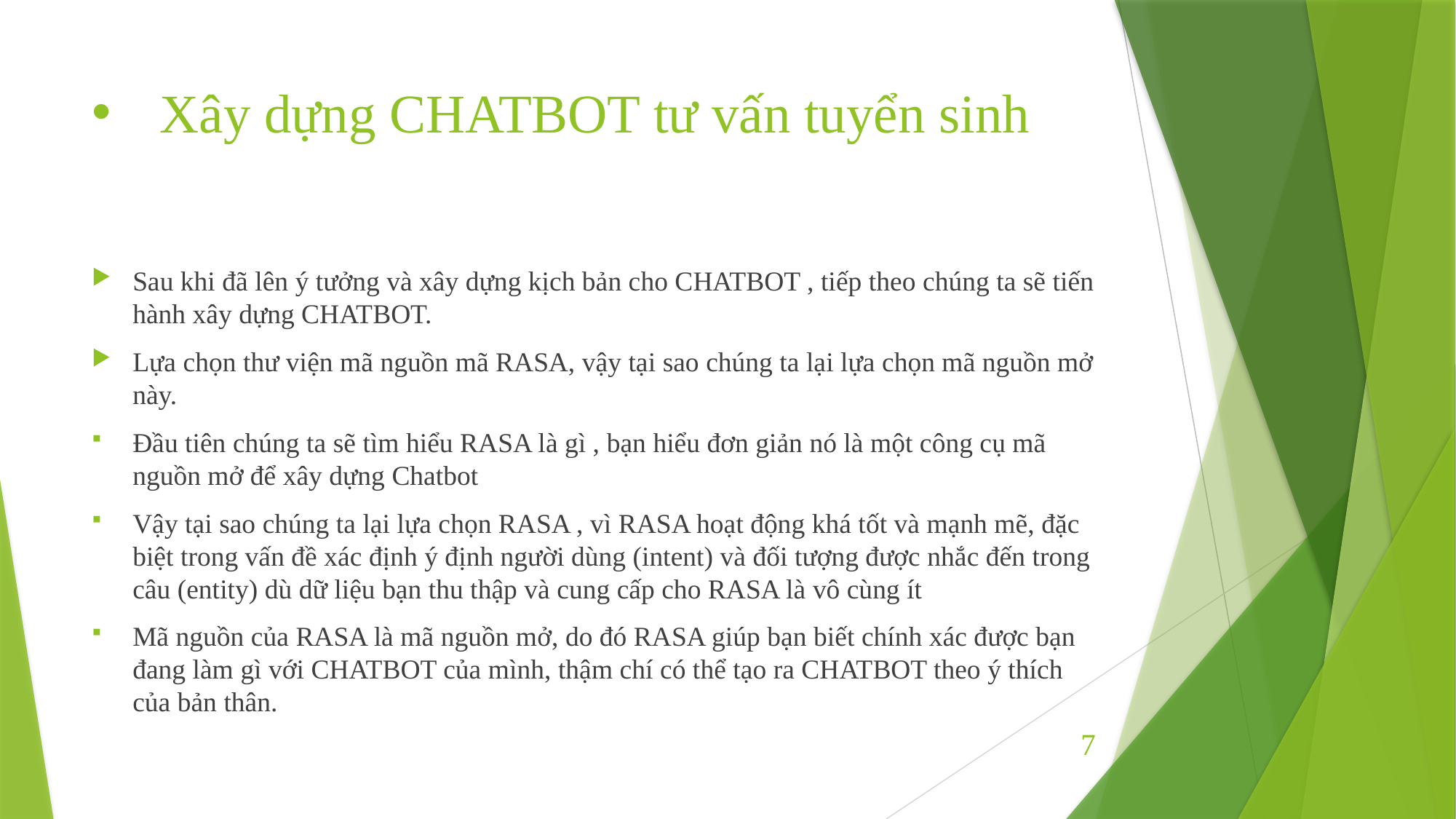

# Xây dựng CHATBOT tư vấn tuyển sinh
Sau khi đã lên ý tưởng và xây dựng kịch bản cho CHATBOT , tiếp theo chúng ta sẽ tiến hành xây dựng CHATBOT.
Lựa chọn thư viện mã nguồn mã RASA, vậy tại sao chúng ta lại lựa chọn mã nguồn mở này.
Đầu tiên chúng ta sẽ tìm hiểu RASA là gì , bạn hiểu đơn giản nó là một công cụ mã nguồn mở để xây dựng Chatbot
Vậy tại sao chúng ta lại lựa chọn RASA , vì RASA hoạt động khá tốt và mạnh mẽ, đặc biệt trong vấn đề xác định ý định người dùng (intent) và đối tượng được nhắc đến trong câu (entity) dù dữ liệu bạn thu thập và cung cấp cho RASA là vô cùng ít
Mã nguồn của RASA là mã nguồn mở, do đó RASA giúp bạn biết chính xác được bạn đang làm gì với CHATBOT của mình, thậm chí có thể tạo ra CHATBOT theo ý thích của bản thân.
7